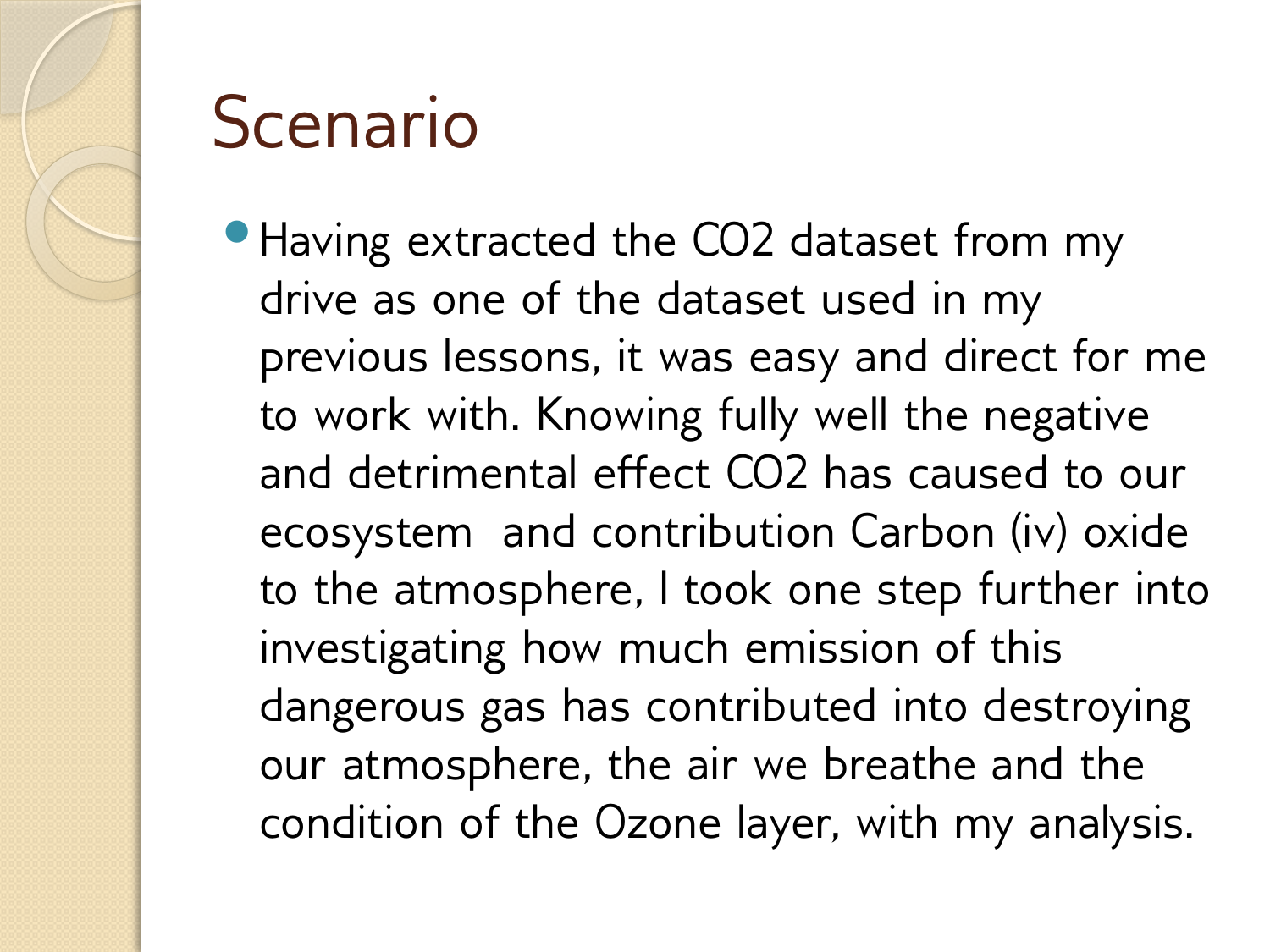

# Scenario
Having extracted the CO2 dataset from my drive as one of the dataset used in my previous lessons, it was easy and direct for me to work with. Knowing fully well the negative and detrimental effect CO2 has caused to our ecosystem  and contribution Carbon (iv) oxide to the atmosphere, I took one step further into investigating how much emission of this dangerous gas has contributed into destroying our atmosphere, the air we breathe and the condition of the Ozone layer, with my analysis.